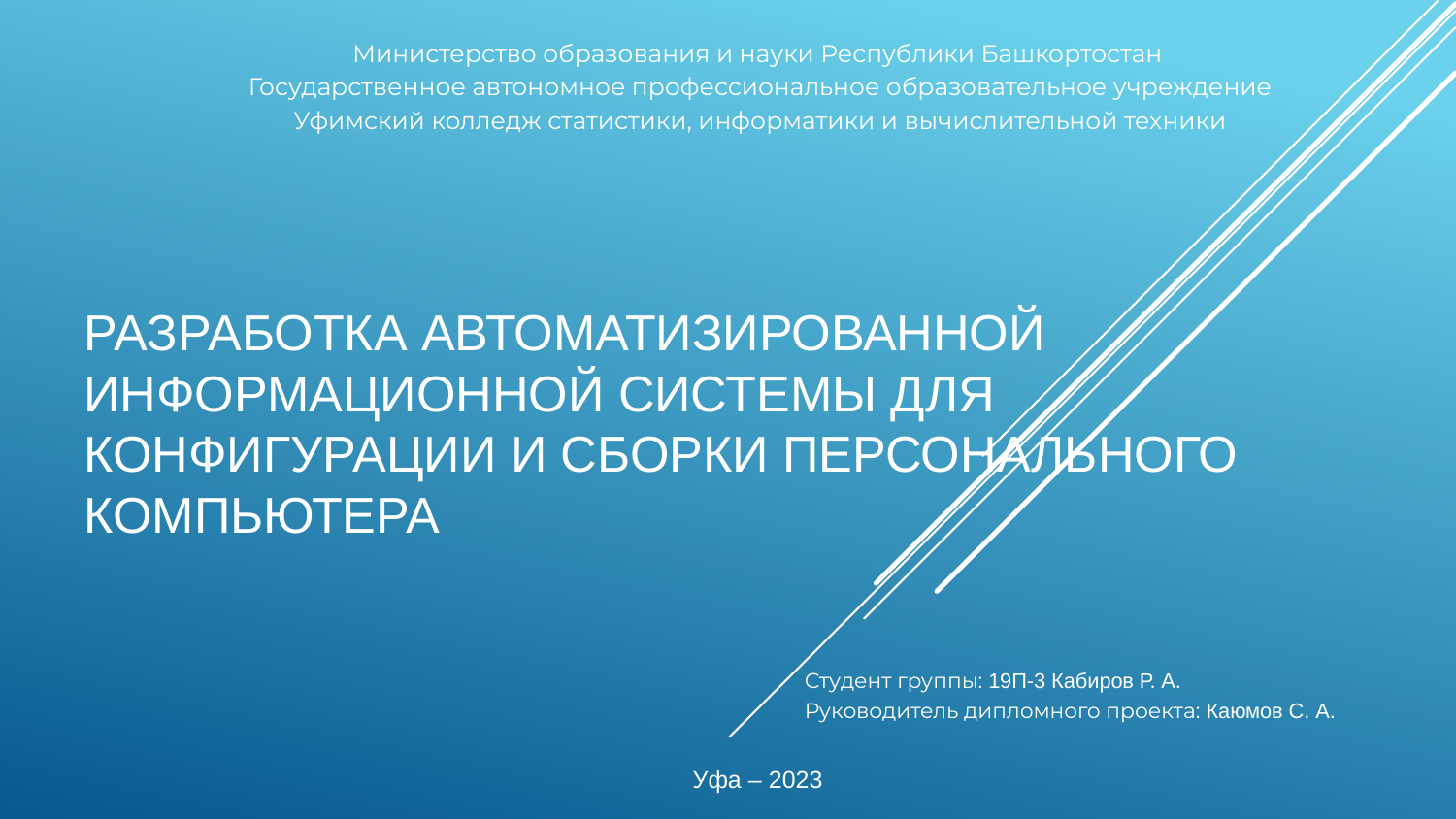

Министерство образования и науки Республики Башкортостан
 Государственное автономное профессиональное образовательное учреждение
 Уфимский колледж статистики, информатики и вычислительной техники
# РАЗРАБОТКА АВТОМАТИЗИРОВАННОЙ ИНФОРМАЦИОННОЙ СИСТЕМЫ ДЛЯ КОНФИГУРАЦИИ И СБОРКИ ПЕРСОНАЛЬНОГО КОМПЬЮТЕРА
Студент группы: 19П-3 Кабиров Р. А.
Руководитель дипломного проекта: Каюмов С. А.

Уфа – 2023